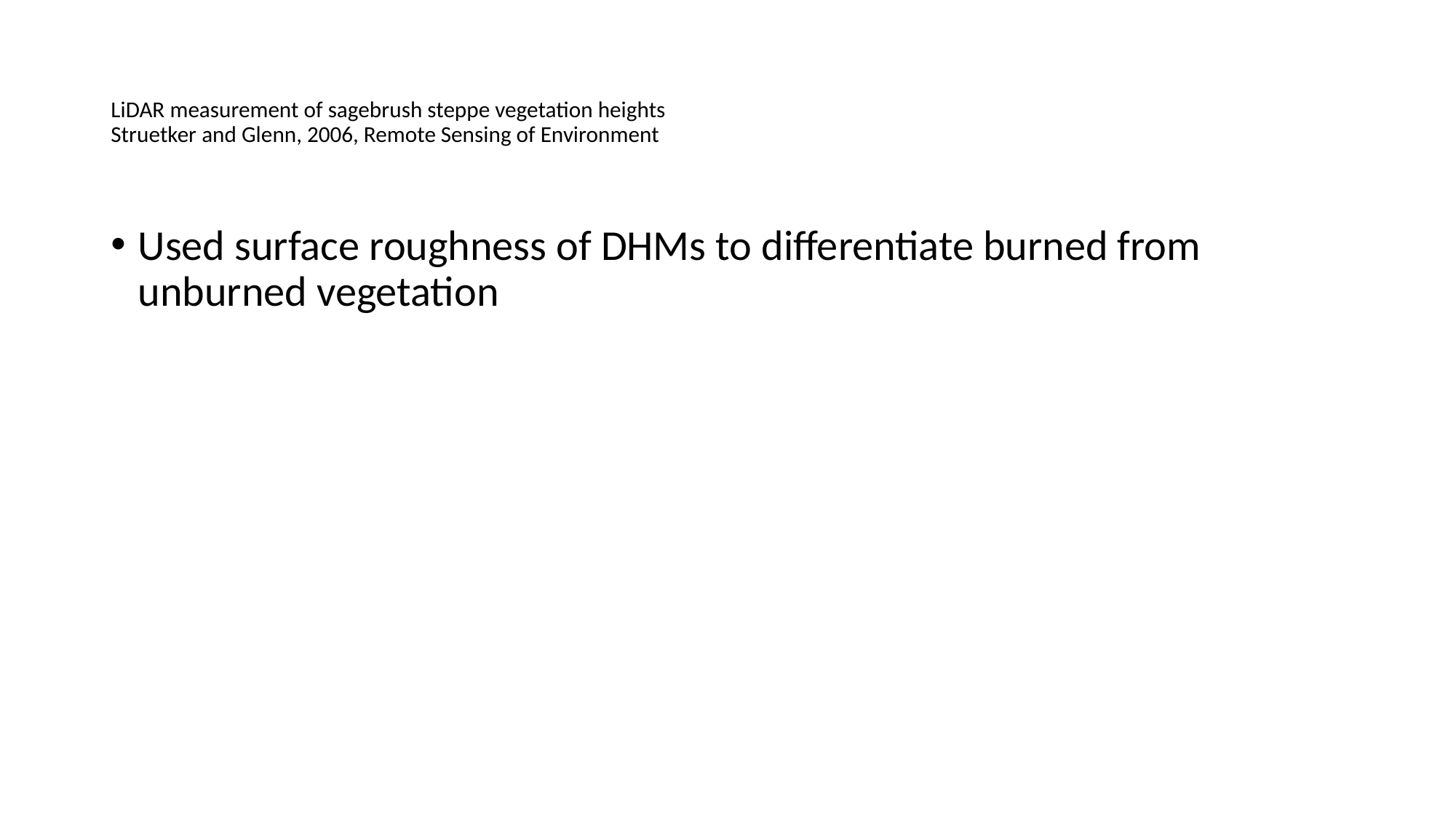

# LiDAR measurement of sagebrush steppe vegetation heights Struetker and Glenn, 2006, Remote Sensing of Environment
Used surface roughness of DHMs to differentiate burned from unburned vegetation